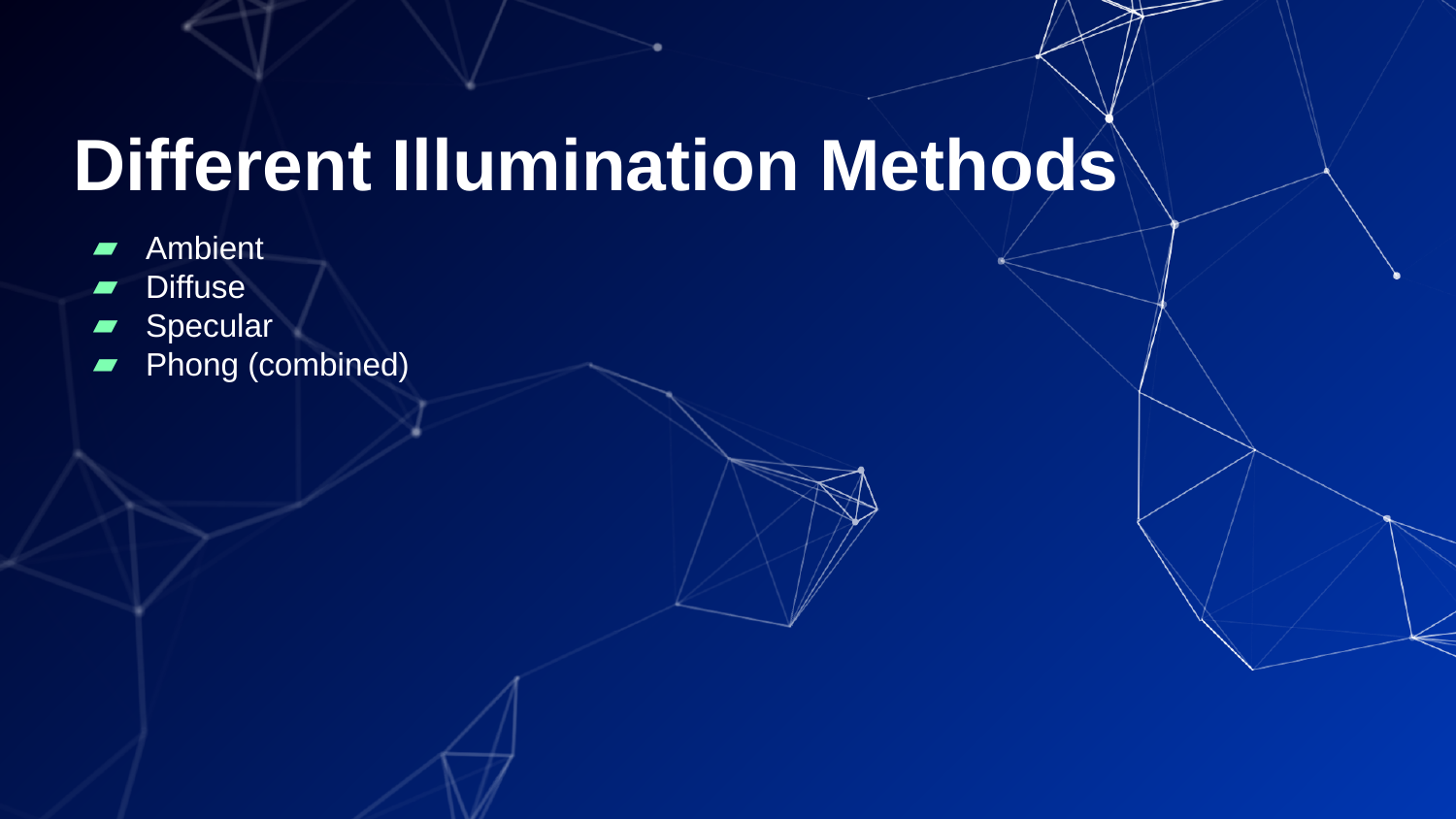

# Different Illumination Methods
Ambient
Diffuse
Specular
Phong (combined)